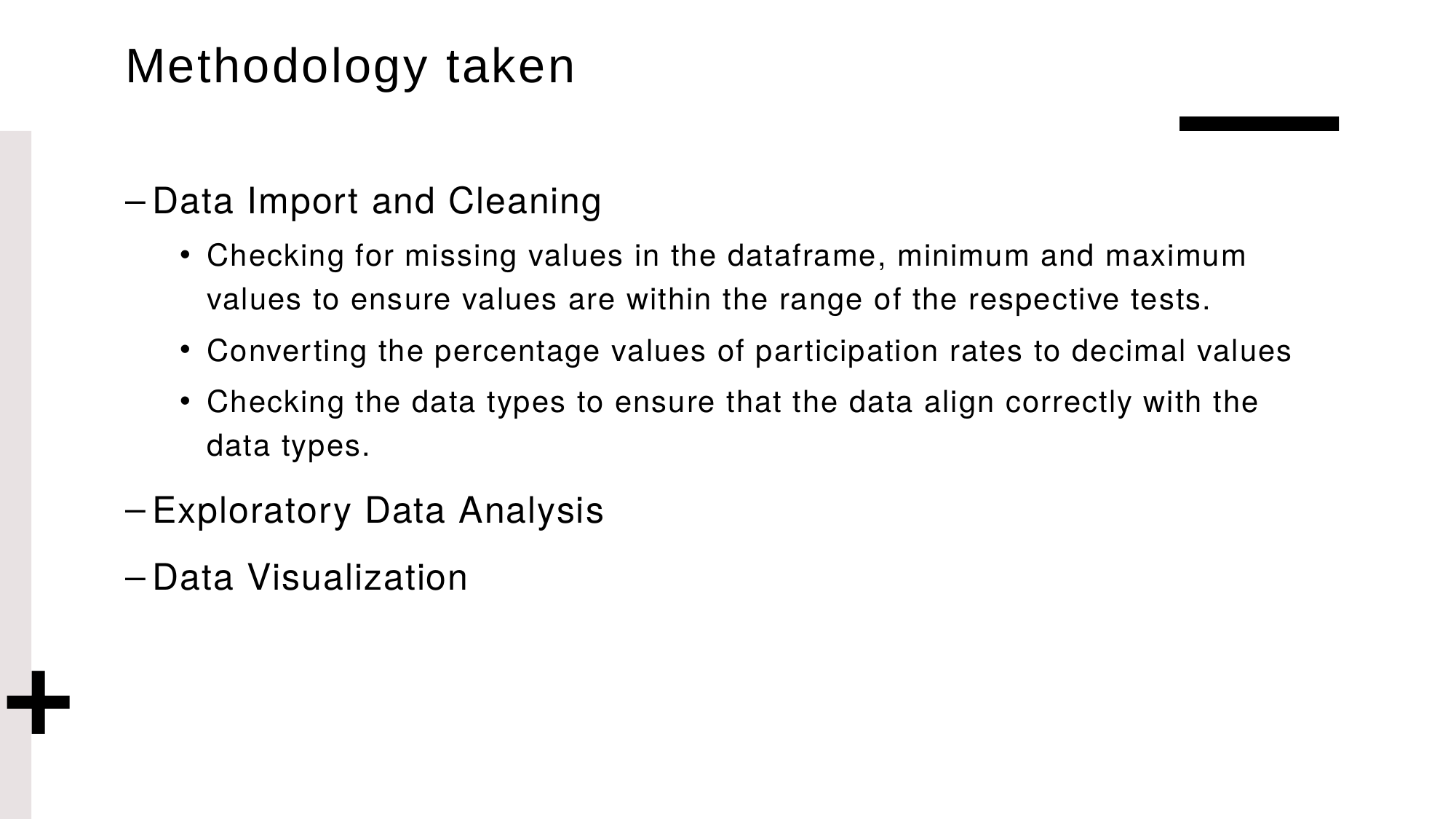

# Methodology taken

Data Import and Cleaning
Checking for missing values in the dataframe, minimum and maximum values to ensure values are within the range of the respective tests.
Converting the percentage values of participation rates to decimal values
Checking the data types to ensure that the data align correctly with the data types.
Exploratory Data Analysis
Data Visualization